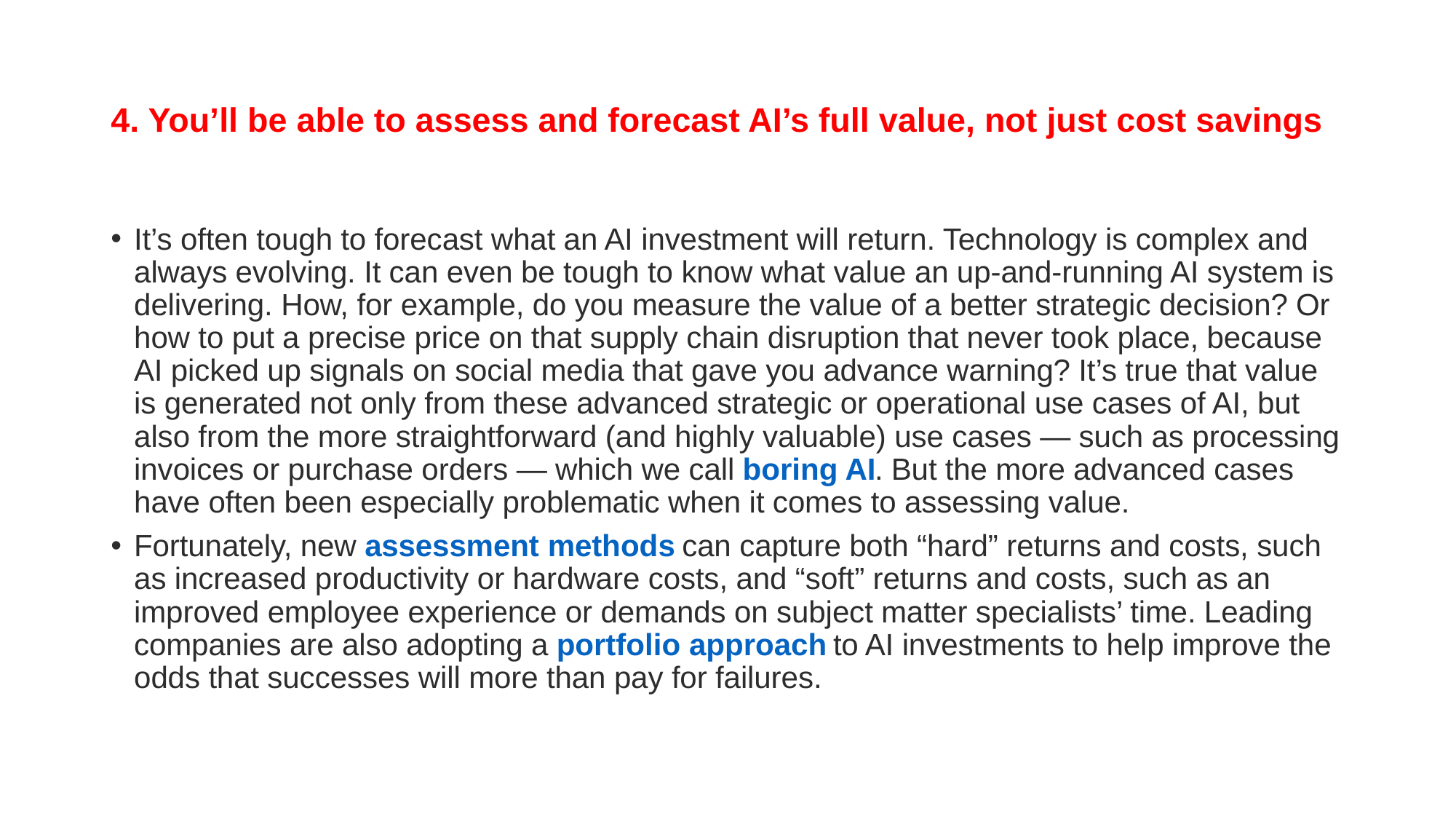

# 4. You’ll be able to assess and forecast AI’s full value, not just cost savings
It’s often tough to forecast what an AI investment will return. Technology is complex and always evolving. It can even be tough to know what value an up-and-running AI system is delivering. How, for example, do you measure the value of a better strategic decision? Or how to put a precise price on that supply chain disruption that never took place, because AI picked up signals on social media that gave you advance warning? It’s true that value is generated not only from these advanced strategic or operational use cases of AI, but also from the more straightforward (and highly valuable) use cases — such as processing invoices or purchase orders — which we call boring AI. But the more advanced cases have often been especially problematic when it comes to assessing value.
Fortunately, new assessment methods can capture both “hard” returns and costs, such as increased productivity or hardware costs, and “soft” returns and costs, such as an improved employee experience or demands on subject matter specialists’ time. Leading companies are also adopting a portfolio approach to AI investments to help improve the odds that successes will more than pay for failures.